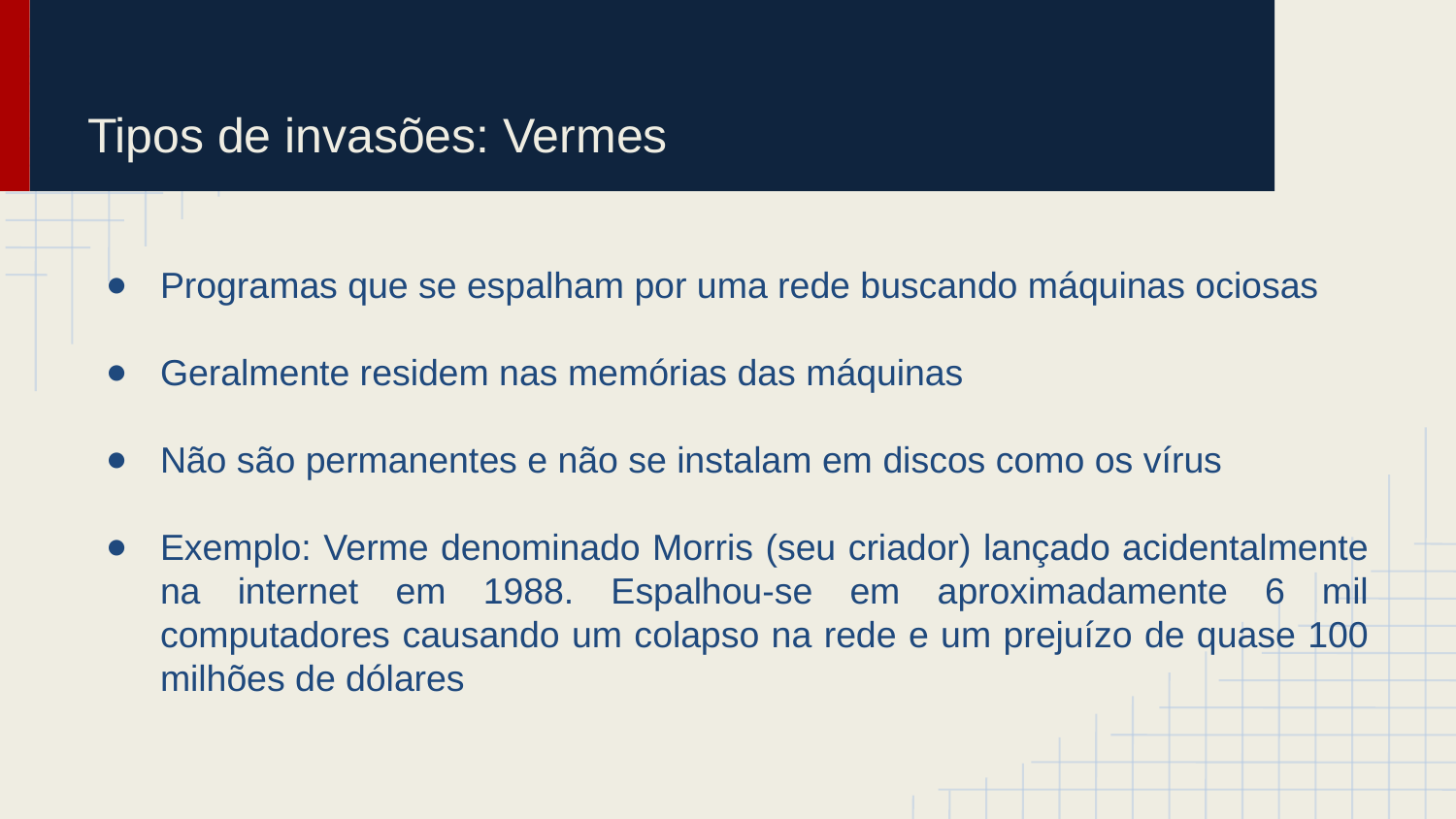

# Tipos de invasões: Vermes

Programas que se espalham por uma rede buscando máquinas ociosas

Geralmente residem nas memórias das máquinas

Não são permanentes e não se instalam em discos como os vírus

Exemplo: Verme denominado Morris (seu criador) lançado acidentalmente na internet em 1988. Espalhou-se em aproximadamente 6 mil computadores causando um colapso na rede e um prejuízo de quase 100 milhões de dólares